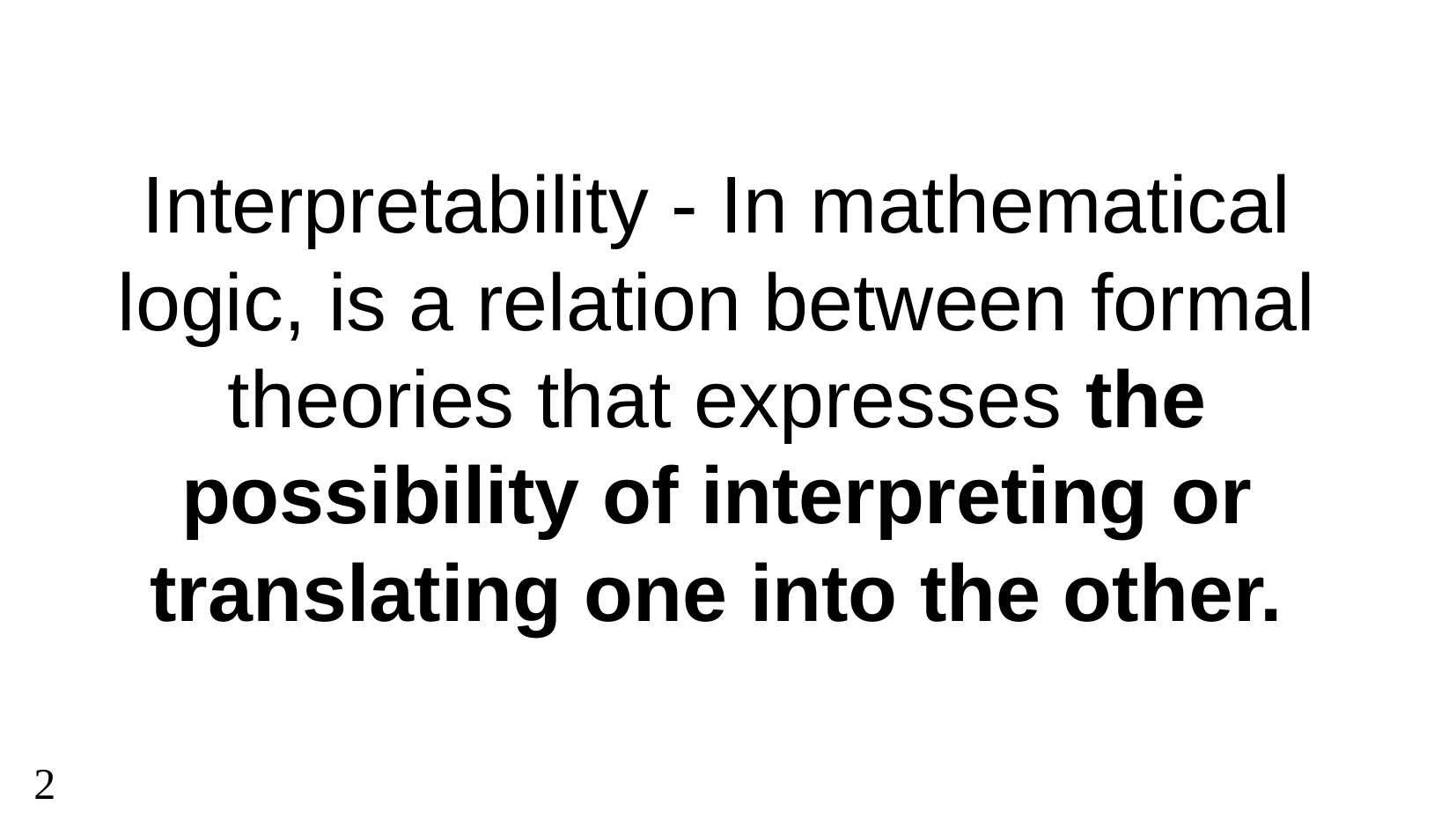

Interpretability - In mathematical logic, is a relation between formal theories that expresses the possibility of interpreting or translating one into the other.
2